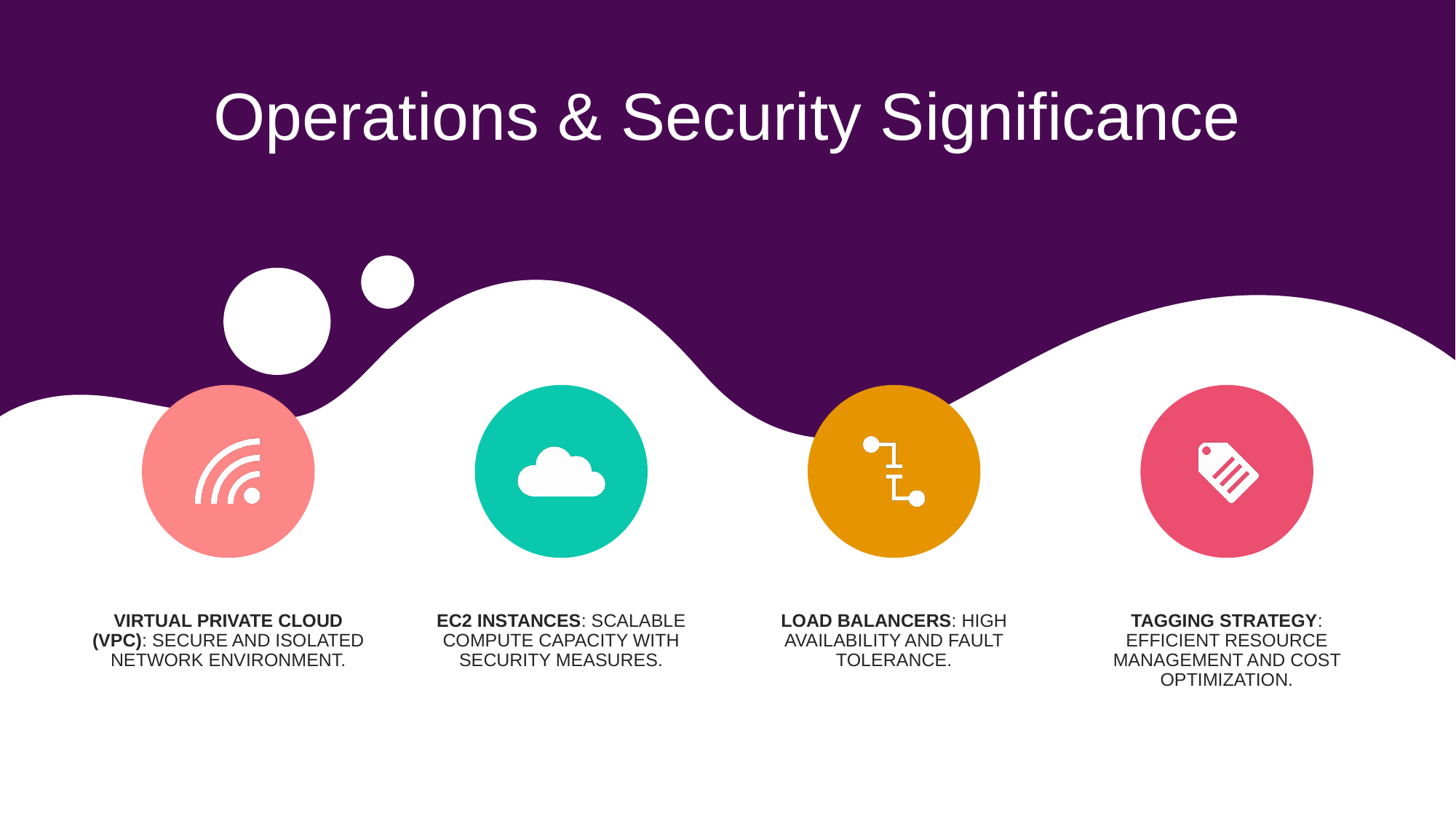

# Operations & Security Significance

Virtual Private Cloud (VPC): Secure and isolated network environment.
EC2 Instances: Scalable compute capacity with security measures.
Load Balancers: High availability and fault tolerance.
Tagging Strategy: Efficient resource management and cost optimization.